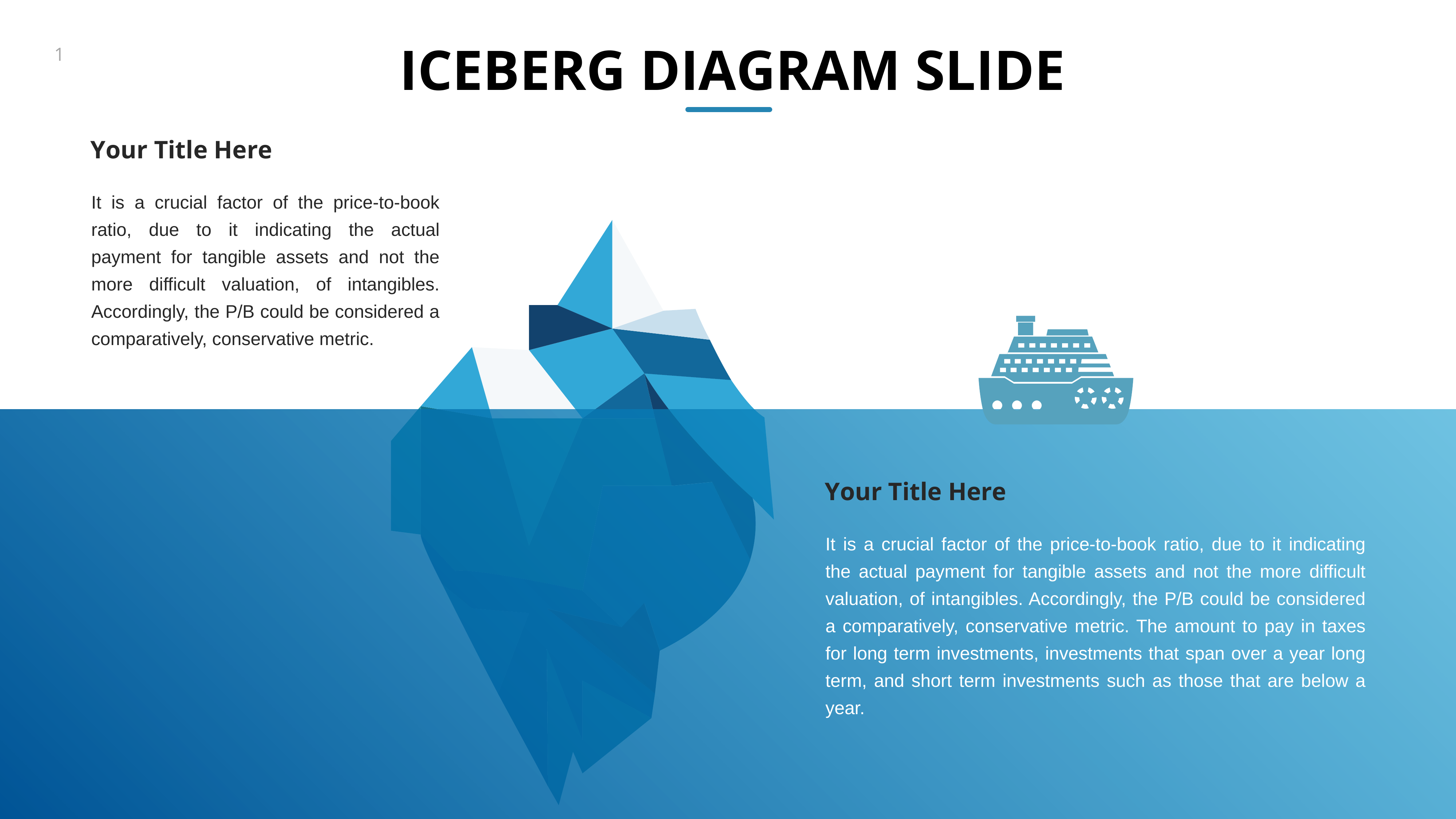

ICEBERG DIAGRAM SLIDE
Your Title Here
It is a crucial factor of the price-to-book ratio, due to it indicating the actual payment for tangible assets and not the more difficult valuation, of intangibles. Accordingly, the P/B could be considered a comparatively, conservative metric.

Your Title Here
It is a crucial factor of the price-to-book ratio, due to it indicating the actual payment for tangible assets and not the more difficult valuation, of intangibles. Accordingly, the P/B could be considered a comparatively, conservative metric. The amount to pay in taxes for long term investments, investments that span over a year long term, and short term investments such as those that are below a year.